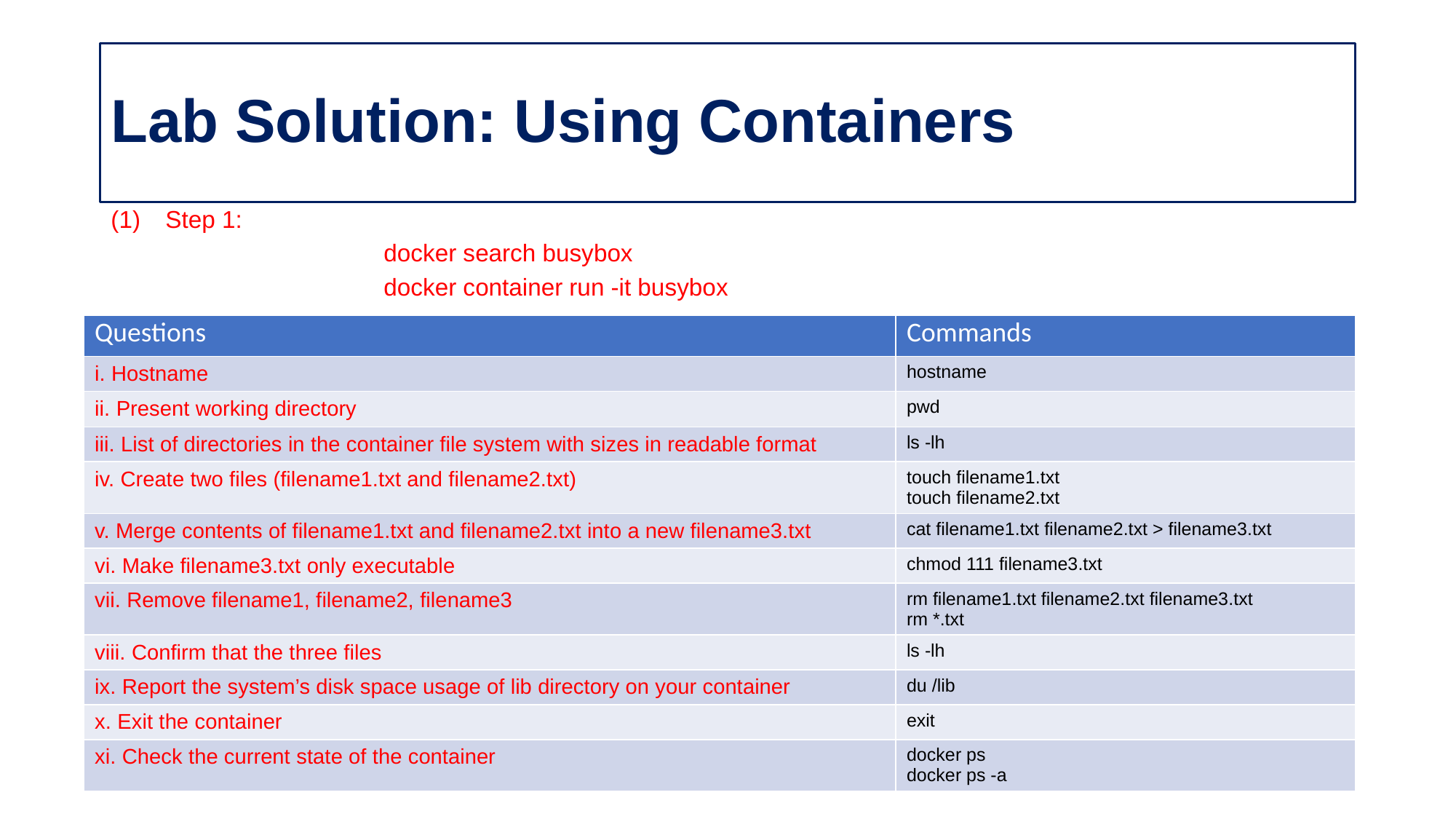

# Lab Solution: Using Containers
Step 1:
		docker search busybox
		docker container run -it busybox
| Questions | Commands |
| --- | --- |
| i. Hostname | hostname |
| ii. Present working directory | pwd |
| iii. List of directories in the container file system with sizes in readable format | ls -lh |
| iv. Create two files (filename1.txt and filename2.txt) | touch filename1.txt touch filename2.txt |
| v. Merge contents of filename1.txt and filename2.txt into a new filename3.txt | cat filename1.txt filename2.txt > filename3.txt |
| vi. Make filename3.txt only executable | chmod 111 filename3.txt |
| vii. Remove filename1, filename2, filename3 | rm filename1.txt filename2.txt filename3.txt rm \*.txt |
| viii. Confirm that the three files | ls -lh |
| ix. Report the system’s disk space usage of lib directory on your container | du /lib |
| x. Exit the container | exit |
| xi. Check the current state of the container | docker ps docker ps -a |